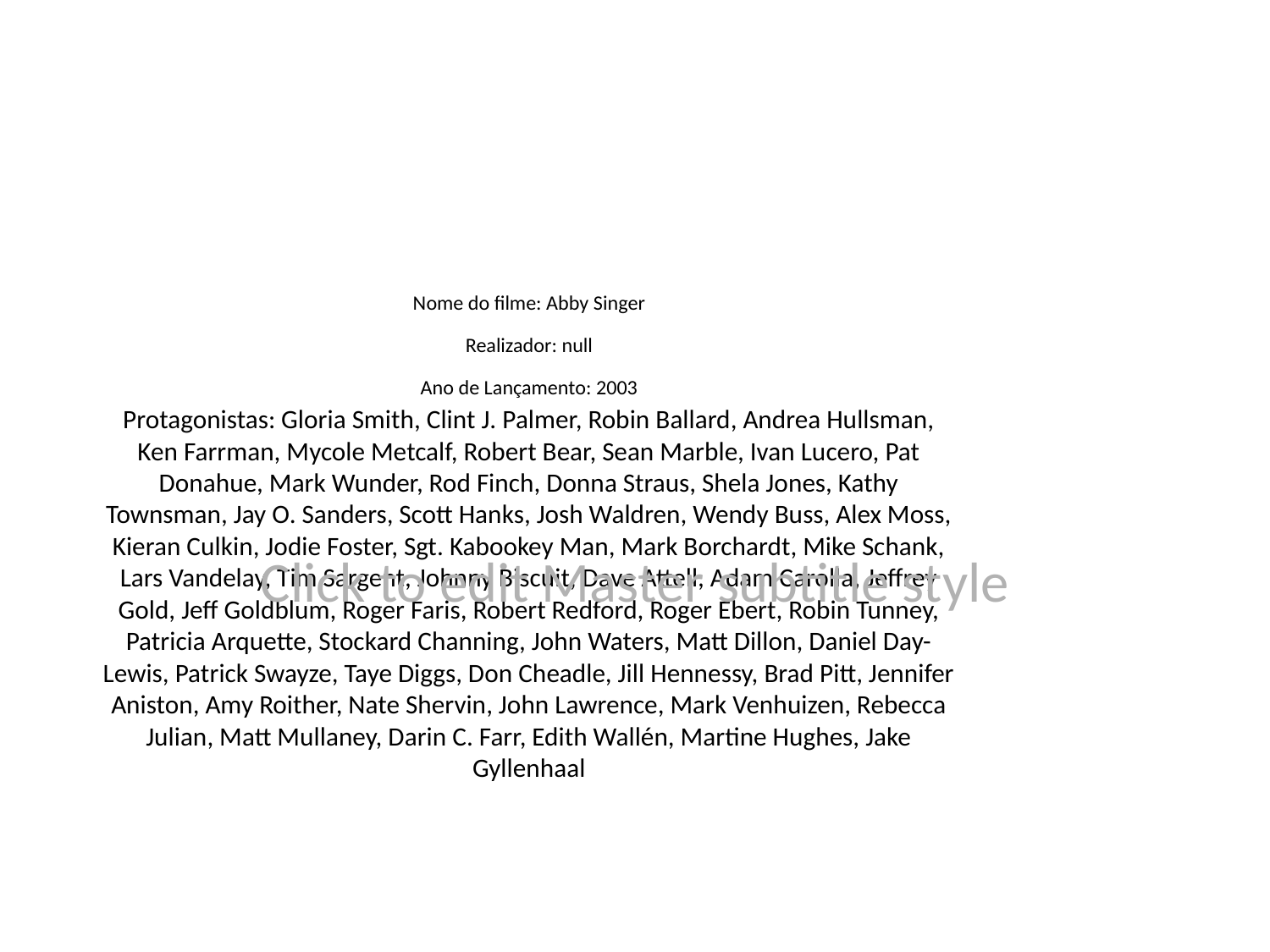

# Nome do filme: Abby Singer
Realizador: null
Ano de Lançamento: 2003
Protagonistas: Gloria Smith, Clint J. Palmer, Robin Ballard, Andrea Hullsman, Ken Farrman, Mycole Metcalf, Robert Bear, Sean Marble, Ivan Lucero, Pat Donahue, Mark Wunder, Rod Finch, Donna Straus, Shela Jones, Kathy Townsman, Jay O. Sanders, Scott Hanks, Josh Waldren, Wendy Buss, Alex Moss, Kieran Culkin, Jodie Foster, Sgt. Kabookey Man, Mark Borchardt, Mike Schank, Lars Vandelay, Tim Sargent, Johnny Biscuit, Dave Attell, Adam Carolla, Jeffrey Gold, Jeff Goldblum, Roger Faris, Robert Redford, Roger Ebert, Robin Tunney, Patricia Arquette, Stockard Channing, John Waters, Matt Dillon, Daniel Day-Lewis, Patrick Swayze, Taye Diggs, Don Cheadle, Jill Hennessy, Brad Pitt, Jennifer Aniston, Amy Roither, Nate Shervin, John Lawrence, Mark Venhuizen, Rebecca Julian, Matt Mullaney, Darin C. Farr, Edith Wallén, Martine Hughes, Jake Gyllenhaal
Click to edit Master subtitle style